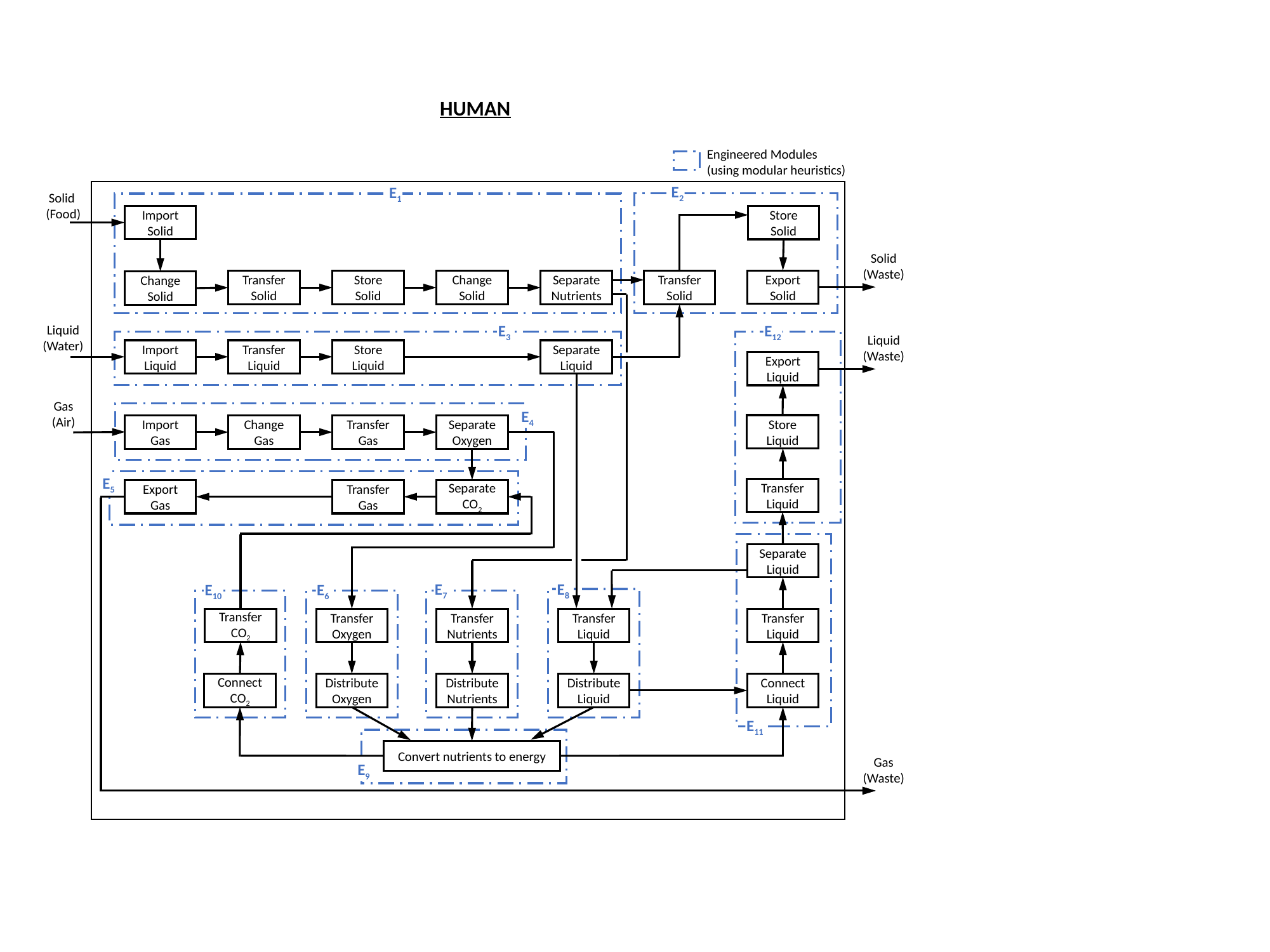

HUMAN
Engineered Modules
(using modular heuristics)

E2
E1
E3
E12
E4
E5
E8
E7
E10
E6
E11
E9
Solid
(Food)

Import
Solid
Store
Solid
Solid
(Waste)
Export
Solid
Transfer
Solid
Store
Solid
Change
Solid
Separate
Nutrients
Transfer
Solid
Change
Solid
Liquid
(Water)
Liquid
(Waste)
Import
Liquid
Transfer
Liquid
Store
Liquid
Separate
Liquid
Export Liquid

Gas
(Air)
Store
Liquid
Import
Gas
Change
Gas
Transfer Gas
Separate Oxygen
Transfer Liquid
Export
Gas
Transfer Gas
Separate CO2
Separate Liquid

Transfer
CO2
Transfer
Oxygen
Transfer
Nutrients
Transfer
Liquid
Transfer
Liquid
Connect CO2
Distribute
Oxygen
Distribute
Nutrients
Distribute
Liquid
Connect
Liquid
Convert nutrients to energy
Gas
(Waste)